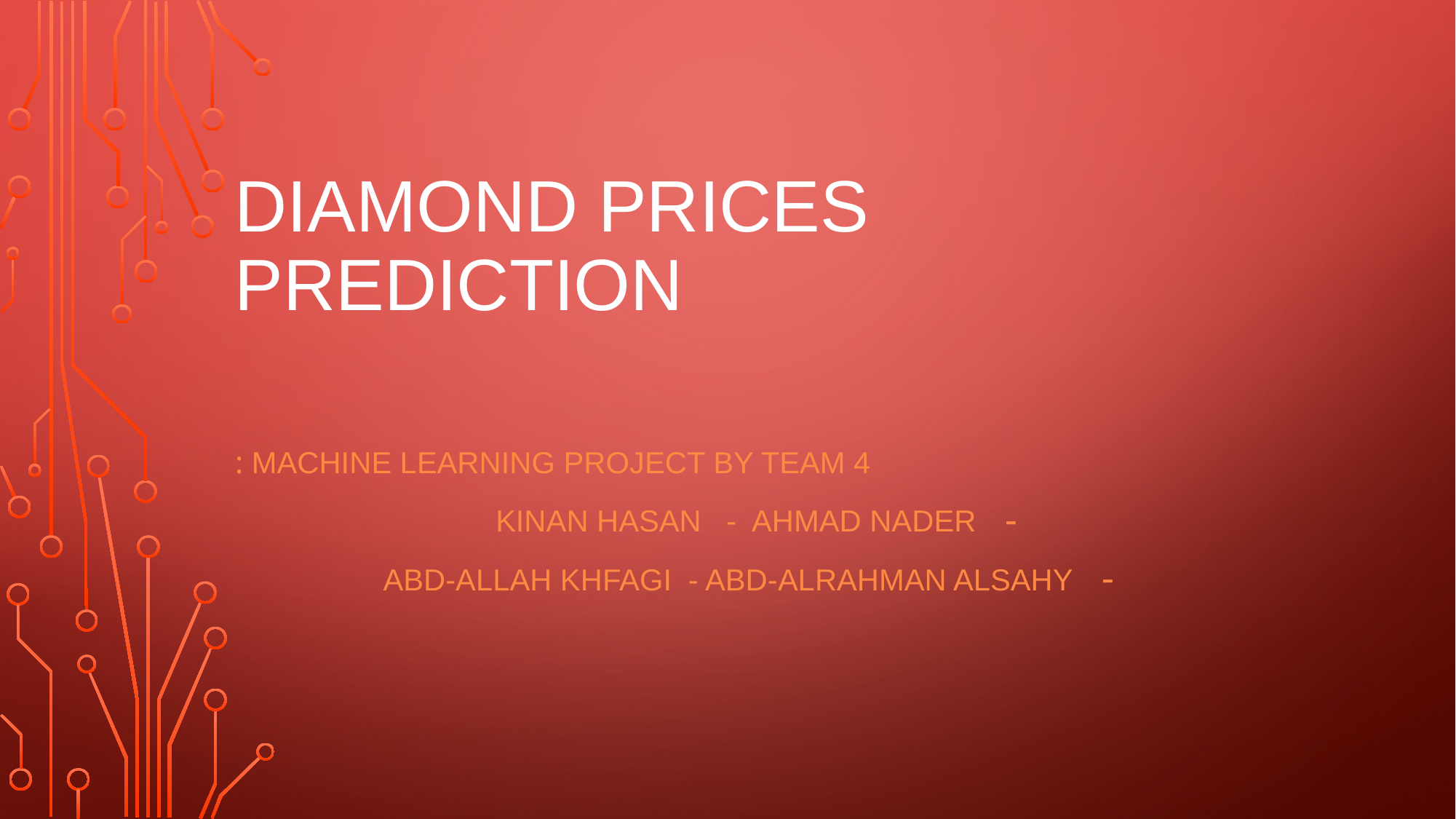

# Diamond prices prediction
Machine learning project by team 4 :
Kinan hasan   -  ahmad nader
abd-allah khfagi  - abd-alrahman alsahy